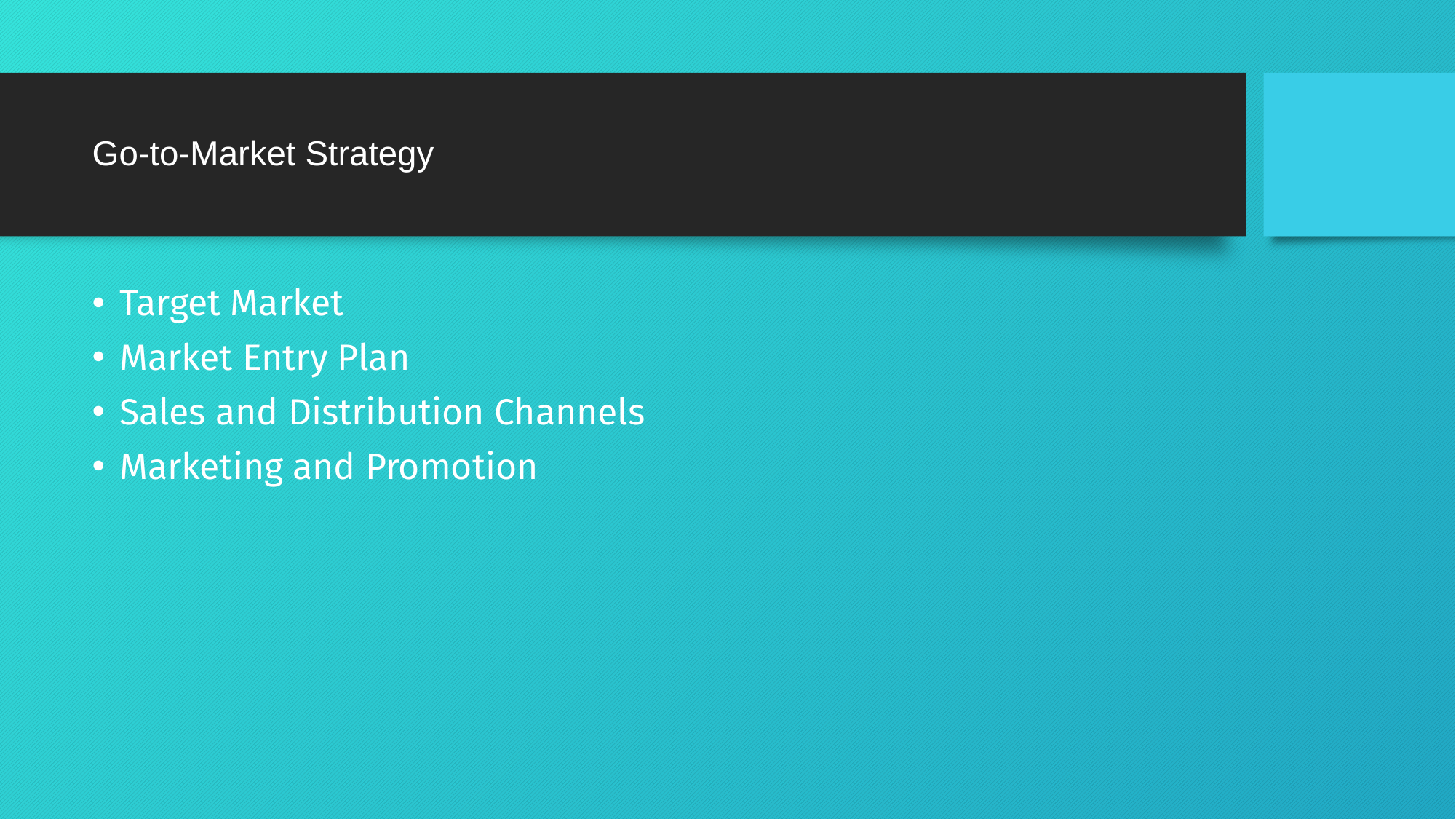

# Go-to-Market Strategy
Target Market
Market Entry Plan
Sales and Distribution Channels
Marketing and Promotion